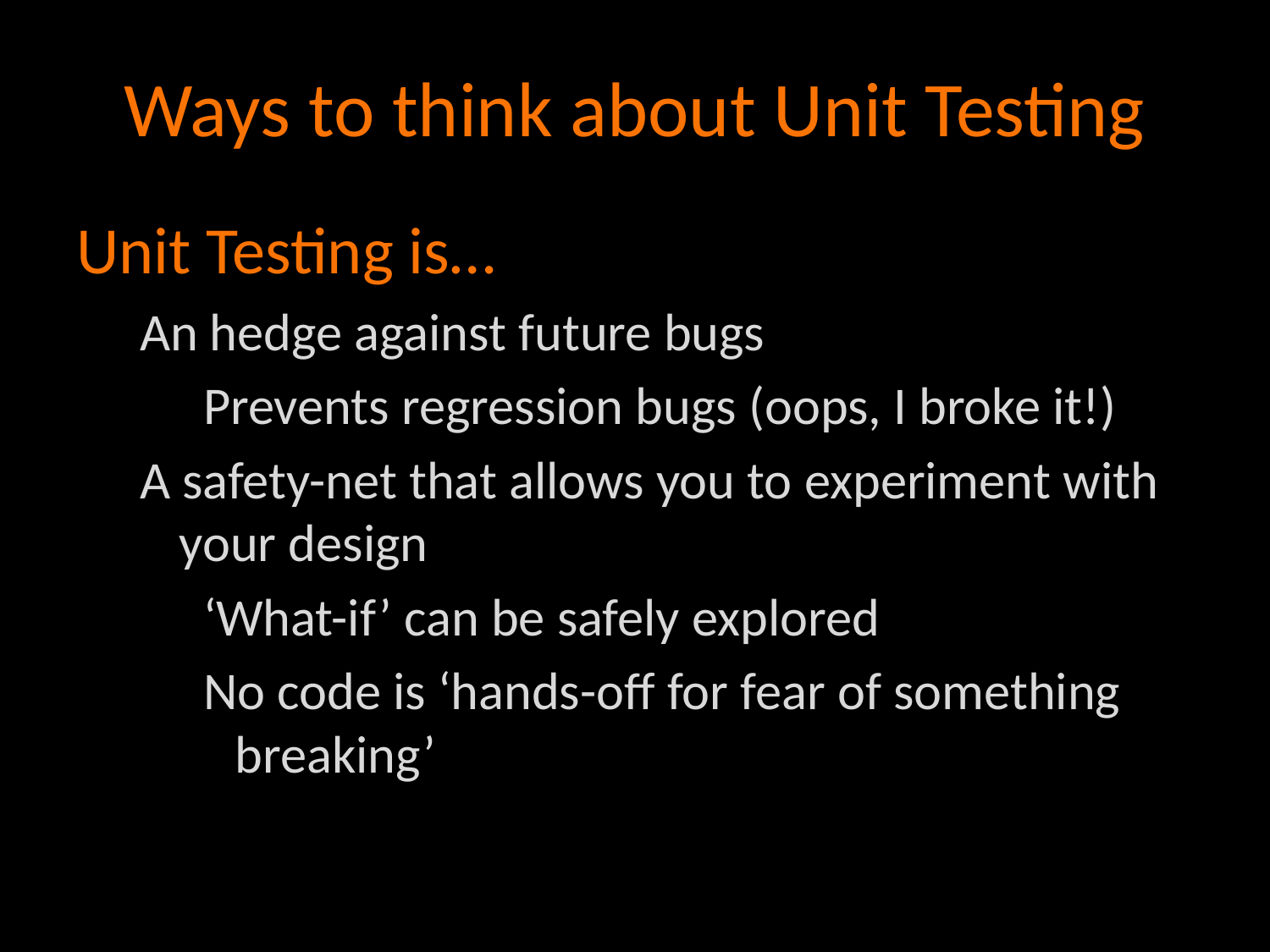

# Ways to think about Unit Testing
Unit Testing is…
An hedge against future bugs
Prevents regression bugs (oops, I broke it!)
A safety-net that allows you to experiment with your design
‘What-if’ can be safely explored
No code is ‘hands-off for fear of something breaking’